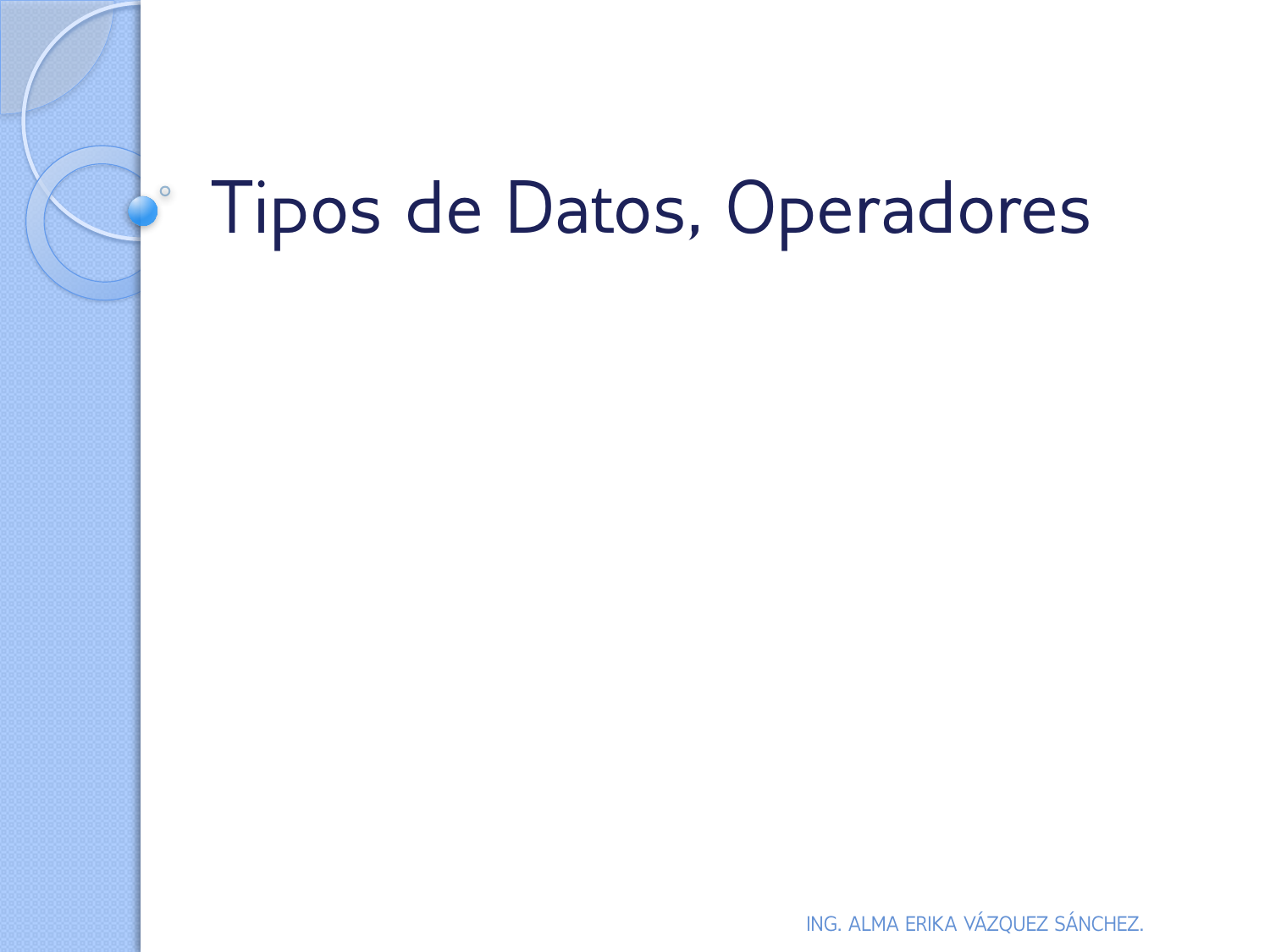

# Tipos de Datos, Operadores
ING. ALMA ERIKA VÁZQUEZ SÁNCHEZ.